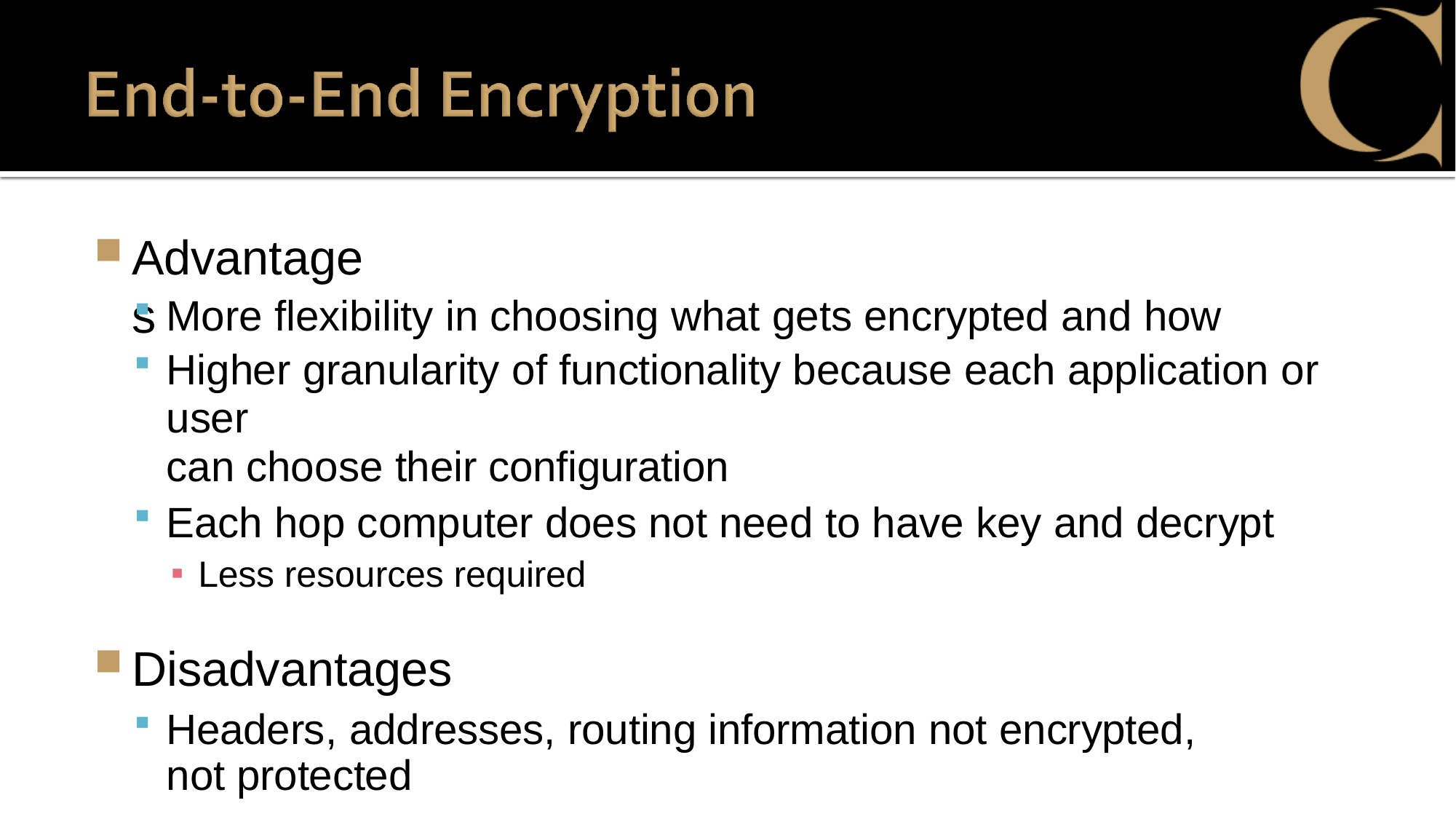

Advantages
More flexibility in choosing what gets encrypted and how
Higher granularity of functionality because each application or user
can choose their configuration
Each hop computer does not need to have key and decrypt
Less resources required

Disadvantages
Headers, addresses, routing information not encrypted, not protected